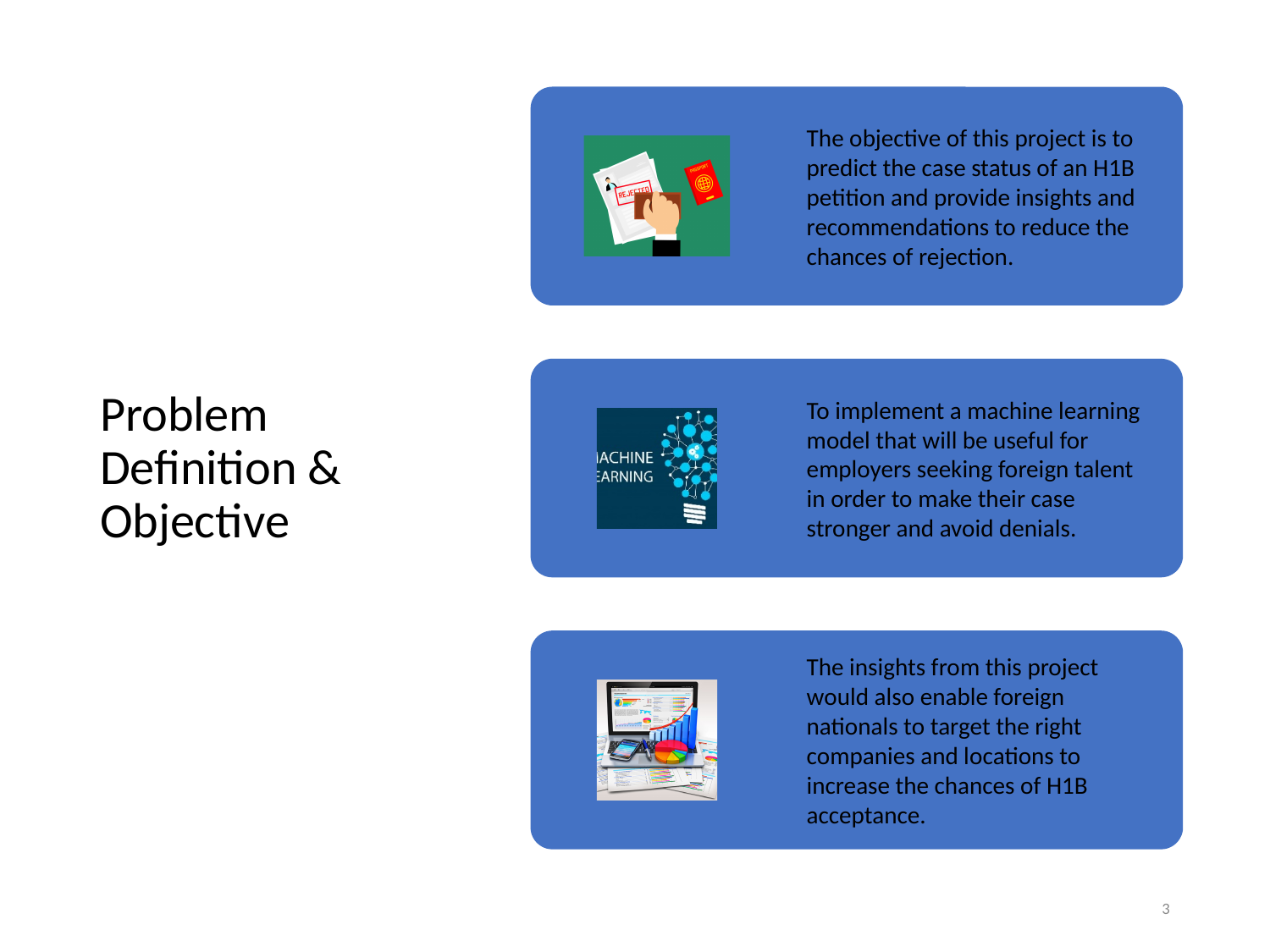

# Problem Definition & Objective
The objective of this project is to predict the case status of an H1B petition and provide insights and recommendations to reduce the chances of rejection.
To implement a machine learning model that will be useful for employers seeking foreign talent in order to make their case stronger and avoid denials.
The insights from this project would also enable foreign nationals to target the right companies and locations to increase the chances of H1B acceptance.
3